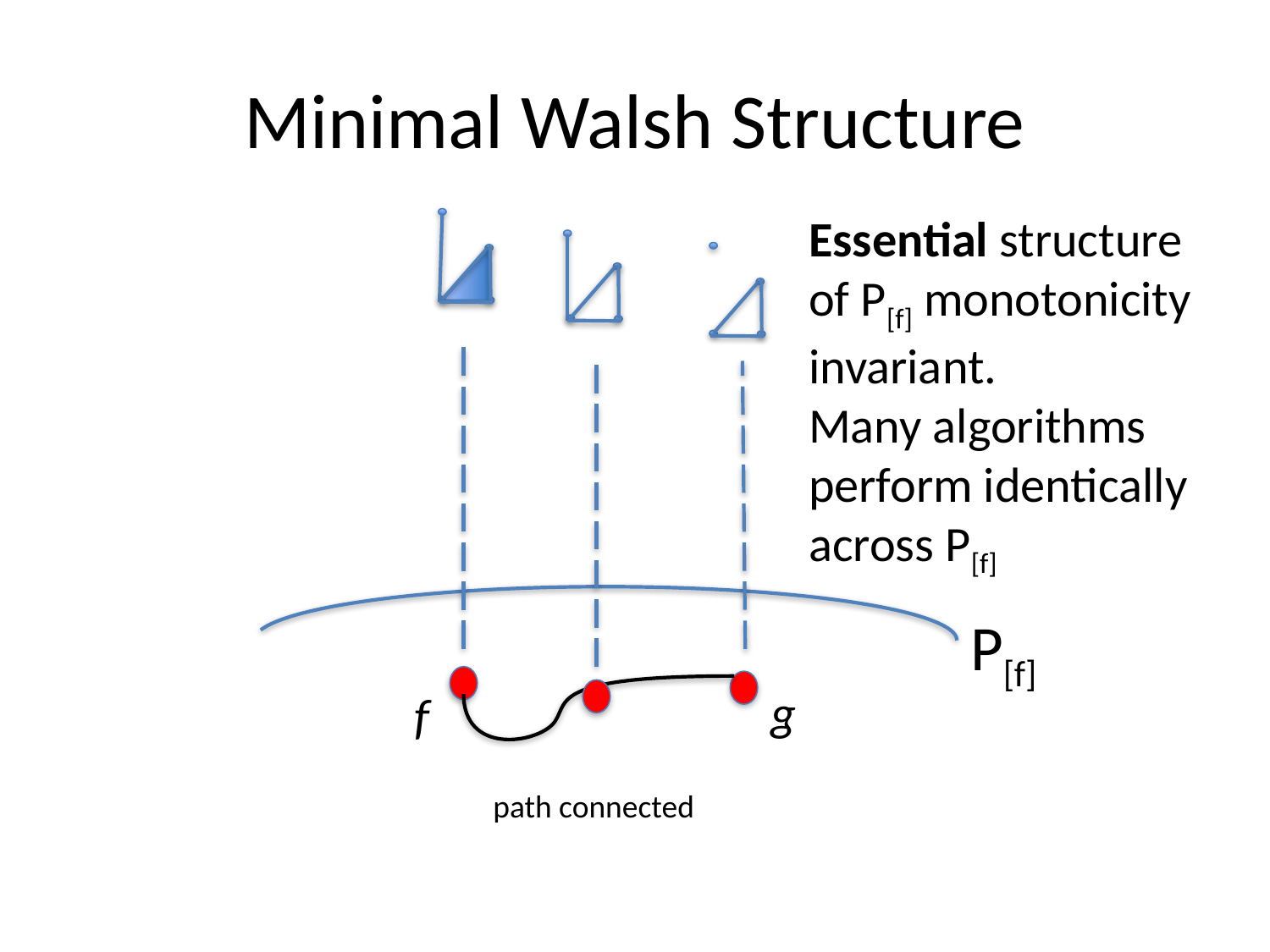

# Minimal Walsh Structure
Essential structure of P[f] monotonicity invariant.
Many algorithms perform identically across P[f]

P[f]

g
f

path connected